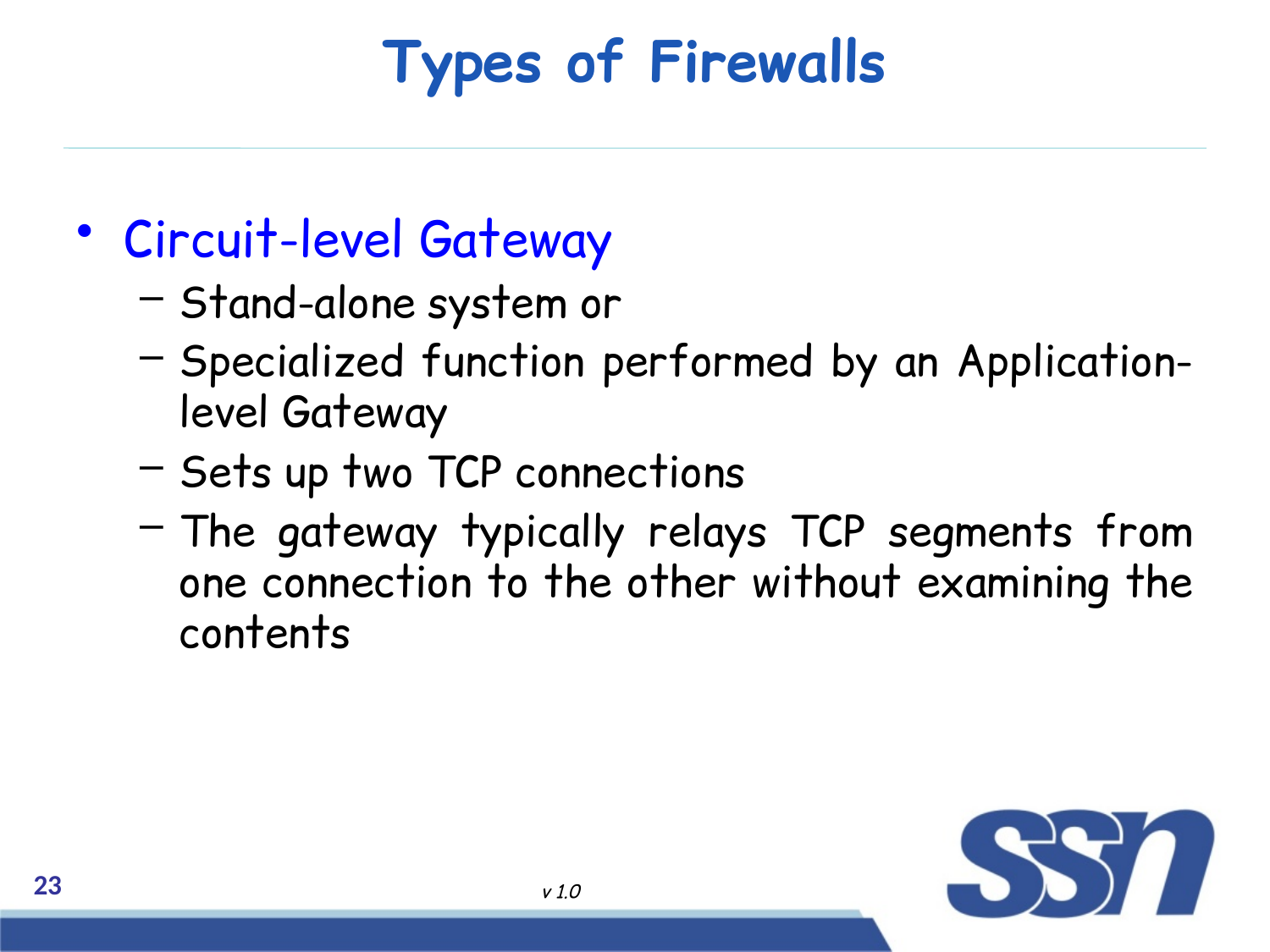

# Types of Firewalls
Circuit-level Gateway
Stand-alone system or
Specialized function performed by an Application-level Gateway
Sets up two TCP connections
The gateway typically relays TCP segments from one connection to the other without examining the contents